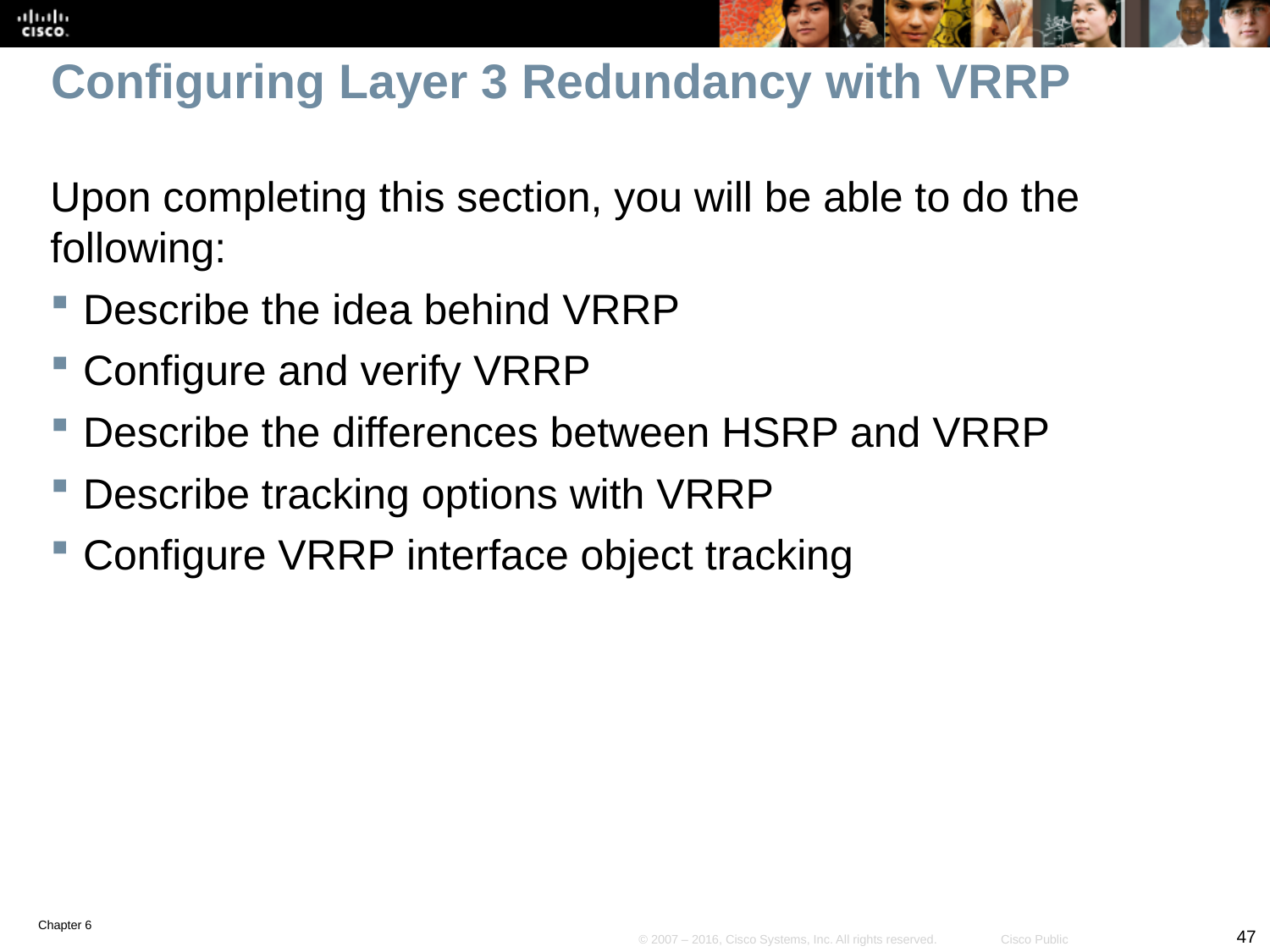

# Configuring Layer 3 Redundancy with VRRP
Upon completing this section, you will be able to do the following:
Describe the idea behind VRRP
Configure and verify VRRP
Describe the differences between HSRP and VRRP
Describe tracking options with VRRP
Configure VRRP interface object tracking